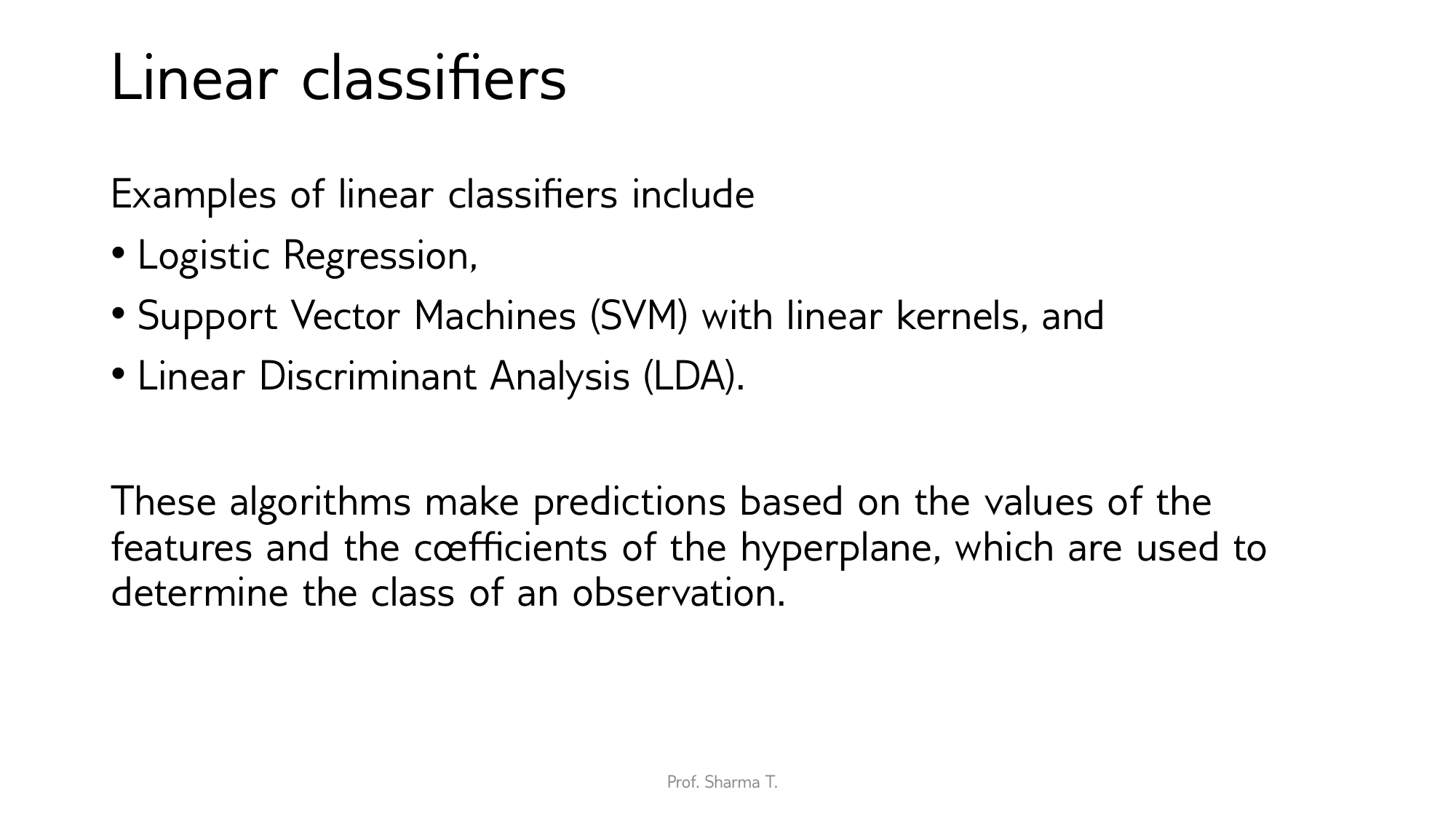

# Linear classifiers
Examples of linear classifiers include
Logistic Regression,
Support Vector Machines (SVM) with linear kernels, and
Linear Discriminant Analysis (LDA).

These algorithms make predictions based on the values of the features and the coefficients of the hyperplane, which are used to determine the class of an observation.
Prof. Sharma T.